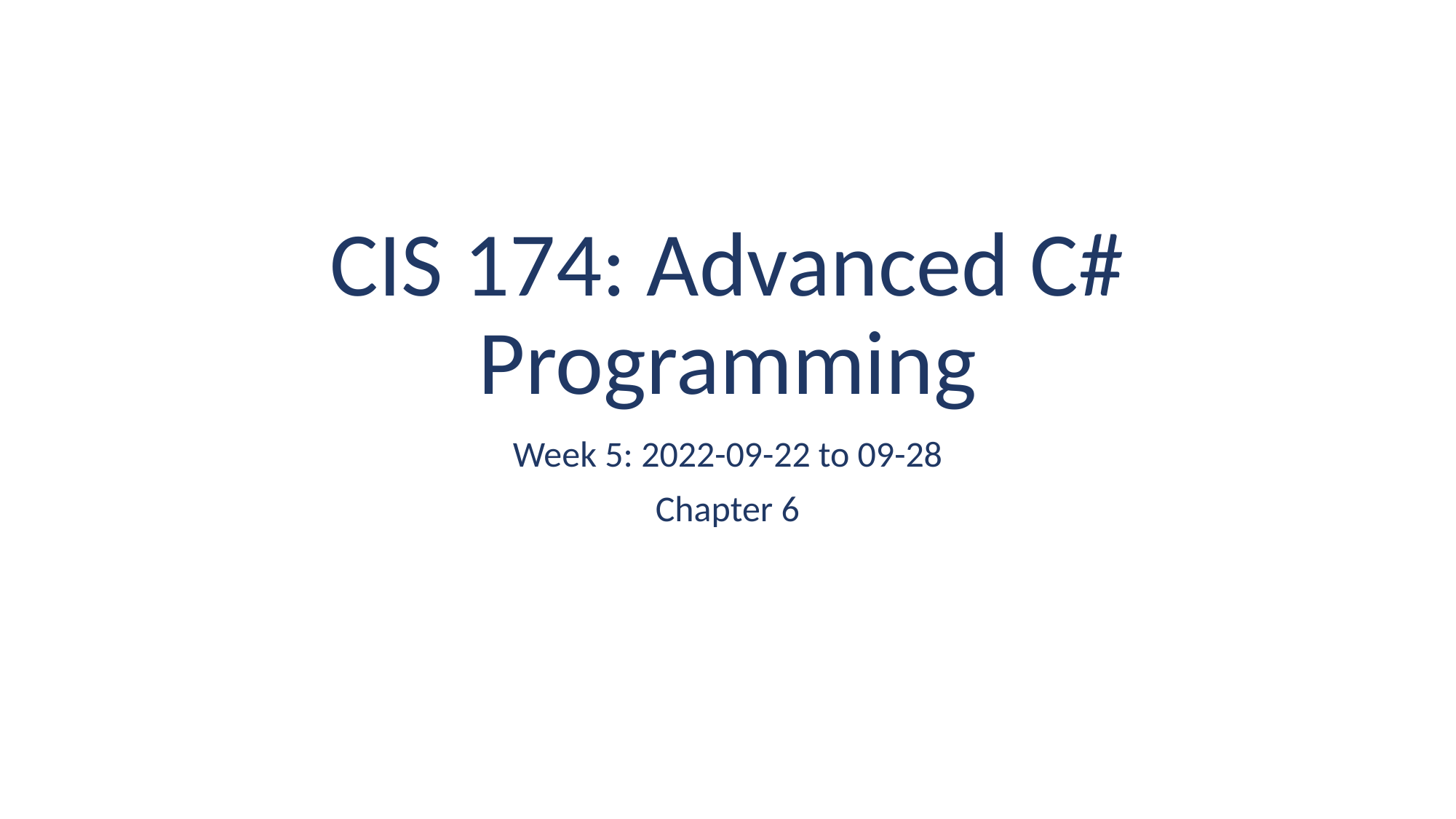

# CIS 174: Advanced C# Programming
Week 5: 2022-09-22 to 09-28
Chapter 6